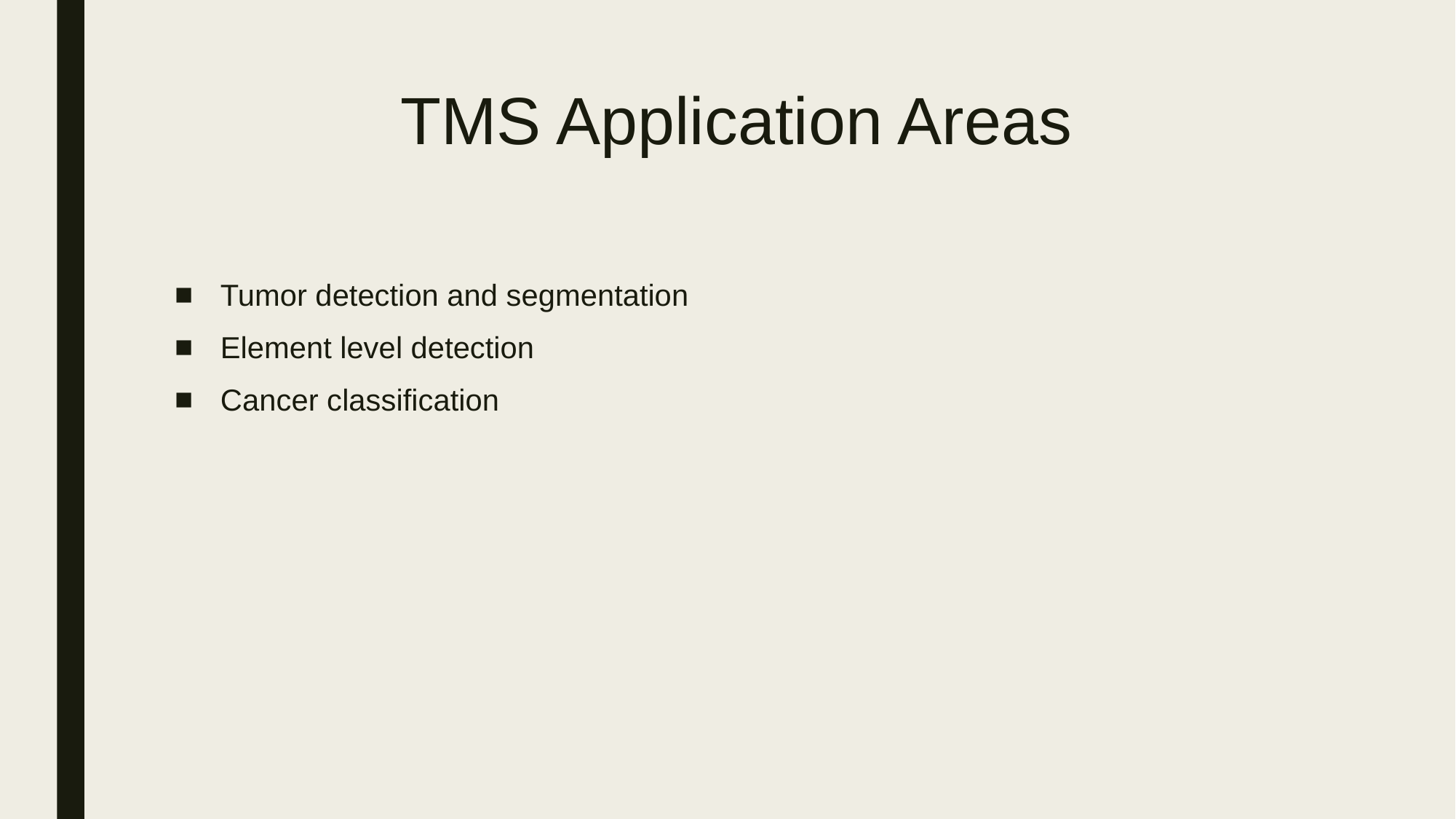

# TMS Application Areas
Tumor detection and segmentation
Element level detection
Cancer classification